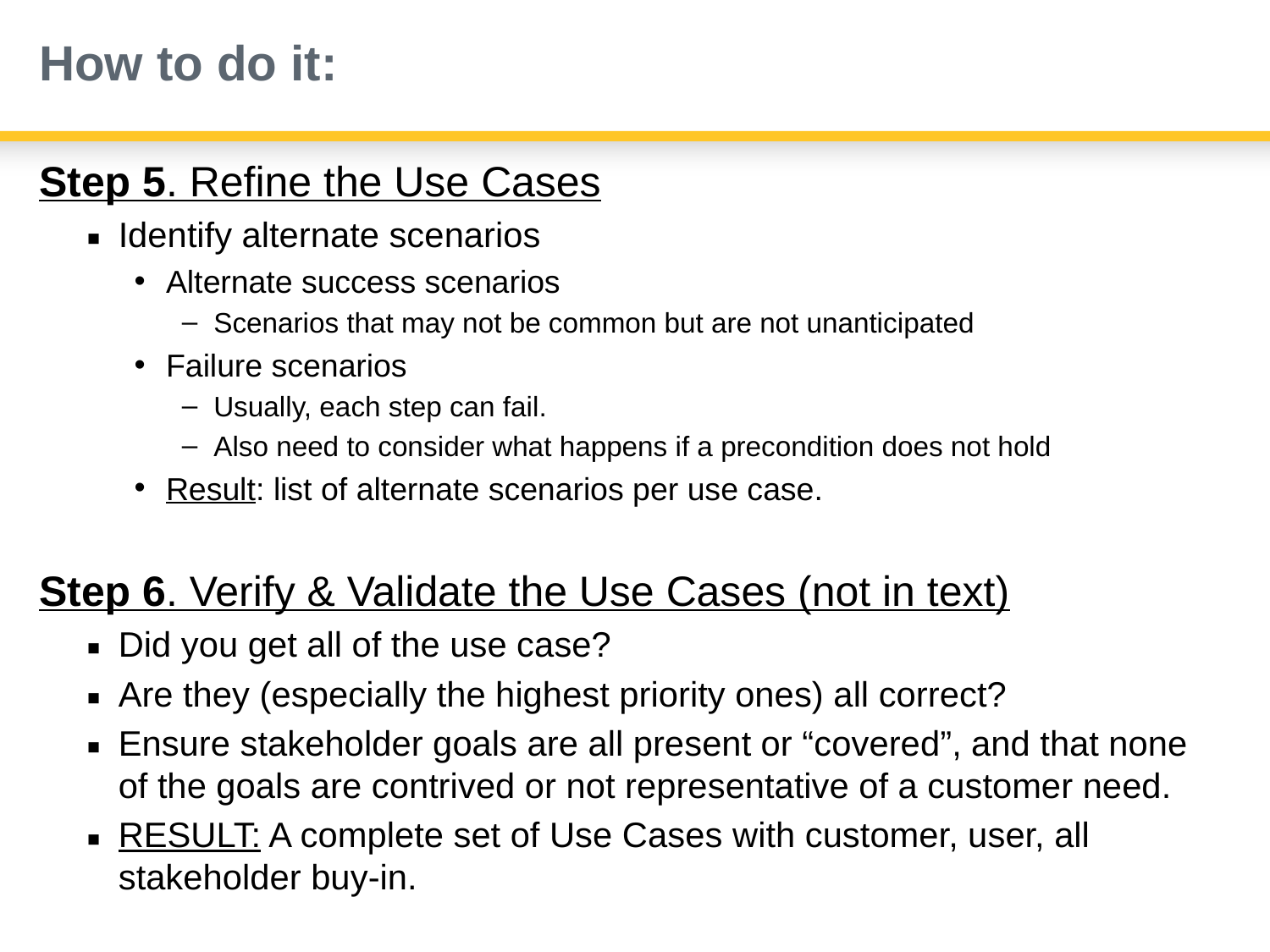

# How to do it:
Step 5. Refine the Use Cases
Identify alternate scenarios
Alternate success scenarios
Scenarios that may not be common but are not unanticipated
Failure scenarios
Usually, each step can fail.
Also need to consider what happens if a precondition does not hold
Result: list of alternate scenarios per use case.

Step 6. Verify & Validate the Use Cases (not in text)
Did you get all of the use case?
Are they (especially the highest priority ones) all correct?
Ensure stakeholder goals are all present or “covered”, and that none of the goals are contrived or not representative of a customer need.
RESULT: A complete set of Use Cases with customer, user, all stakeholder buy-in.